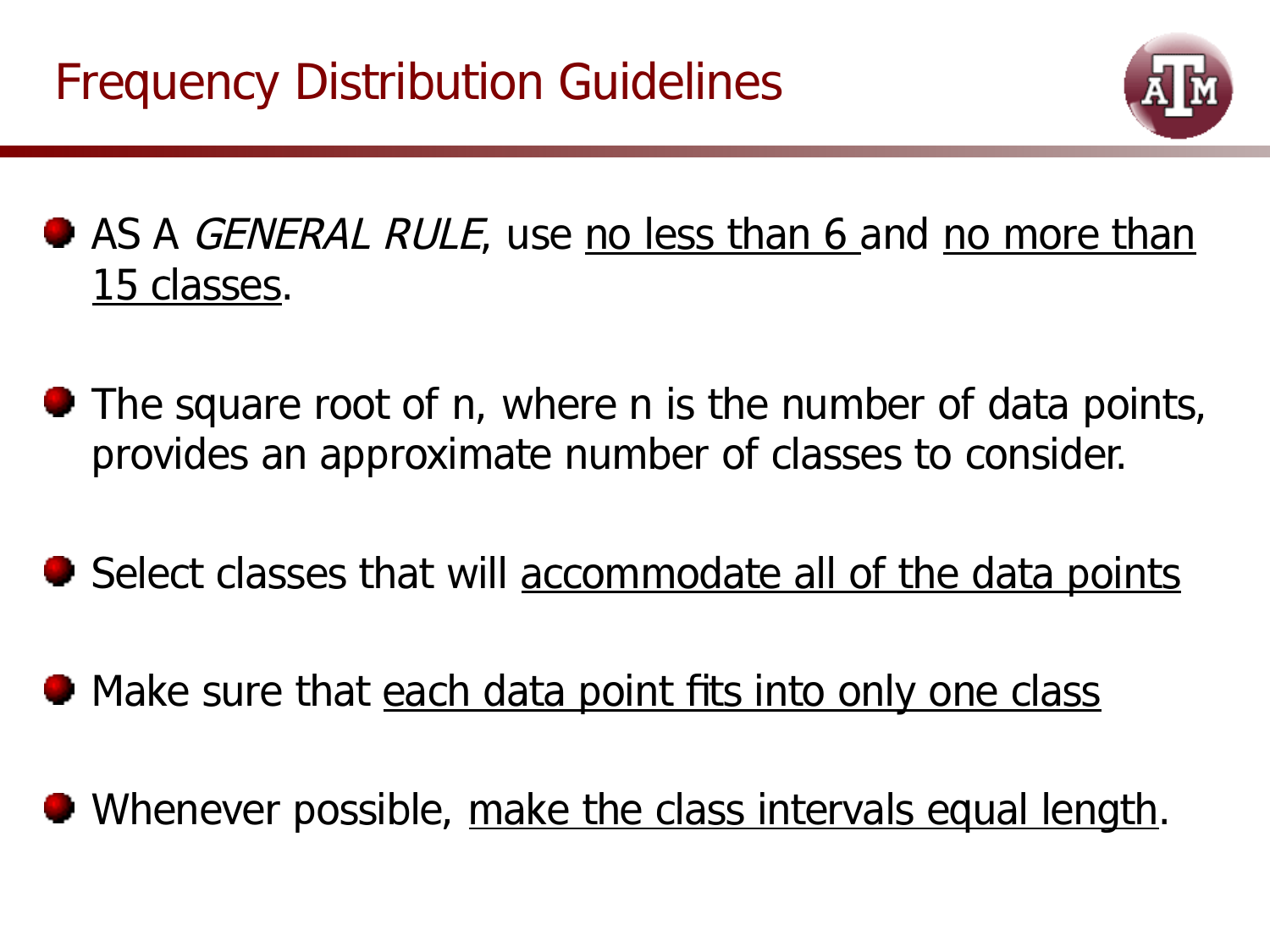

# Frequency Distribution Guidelines
AS A GENERAL RULE, use no less than 6 and no more than 15 classes.

The square root of n, where n is the number of data points, provides an approximate number of classes to consider.

Select classes that will accommodate all of the data points

Make sure that each data point fits into only one class

Whenever possible, make the class intervals equal length.